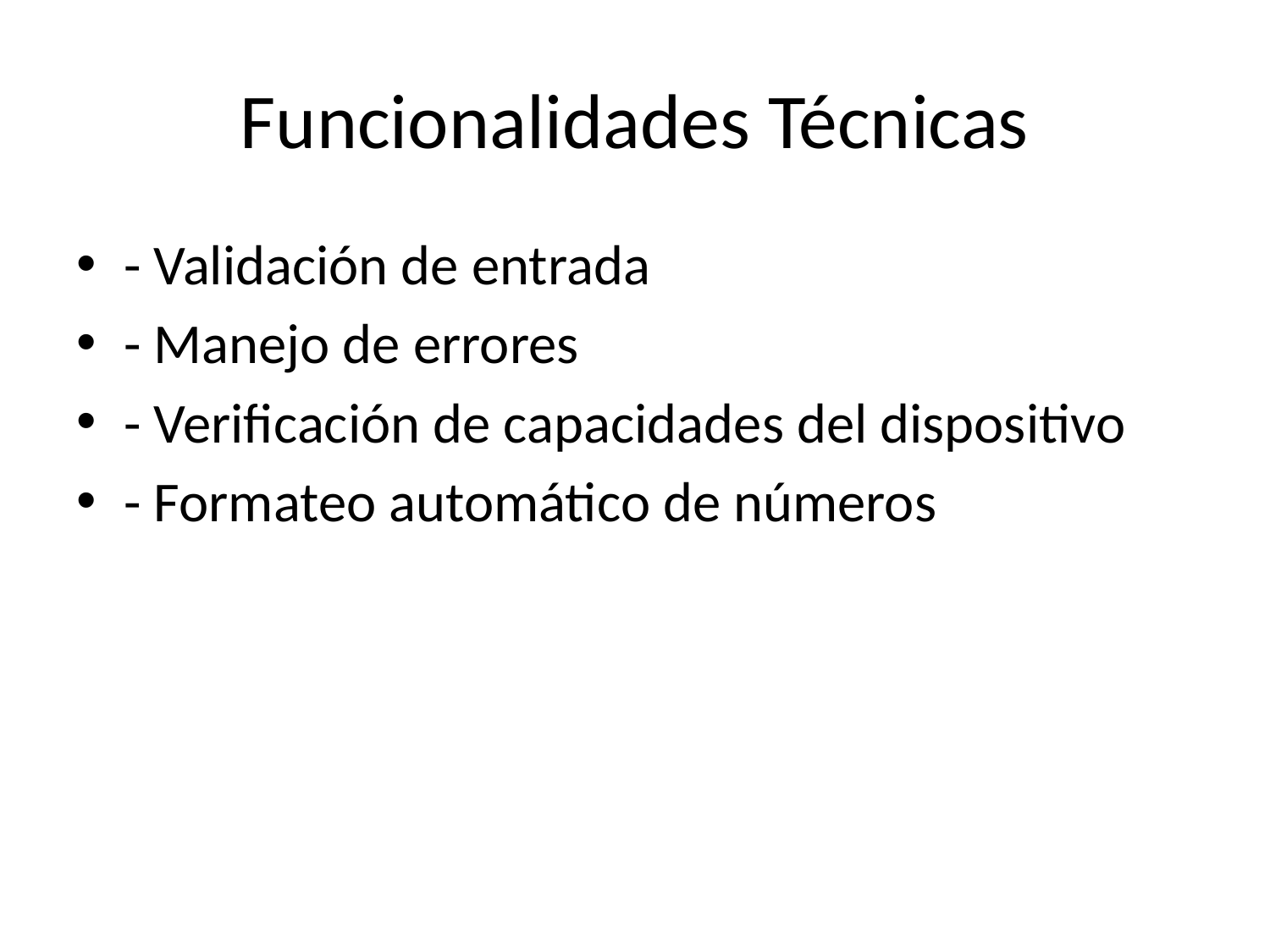

# Funcionalidades Técnicas
- Validación de entrada
- Manejo de errores
- Verificación de capacidades del dispositivo
- Formateo automático de números